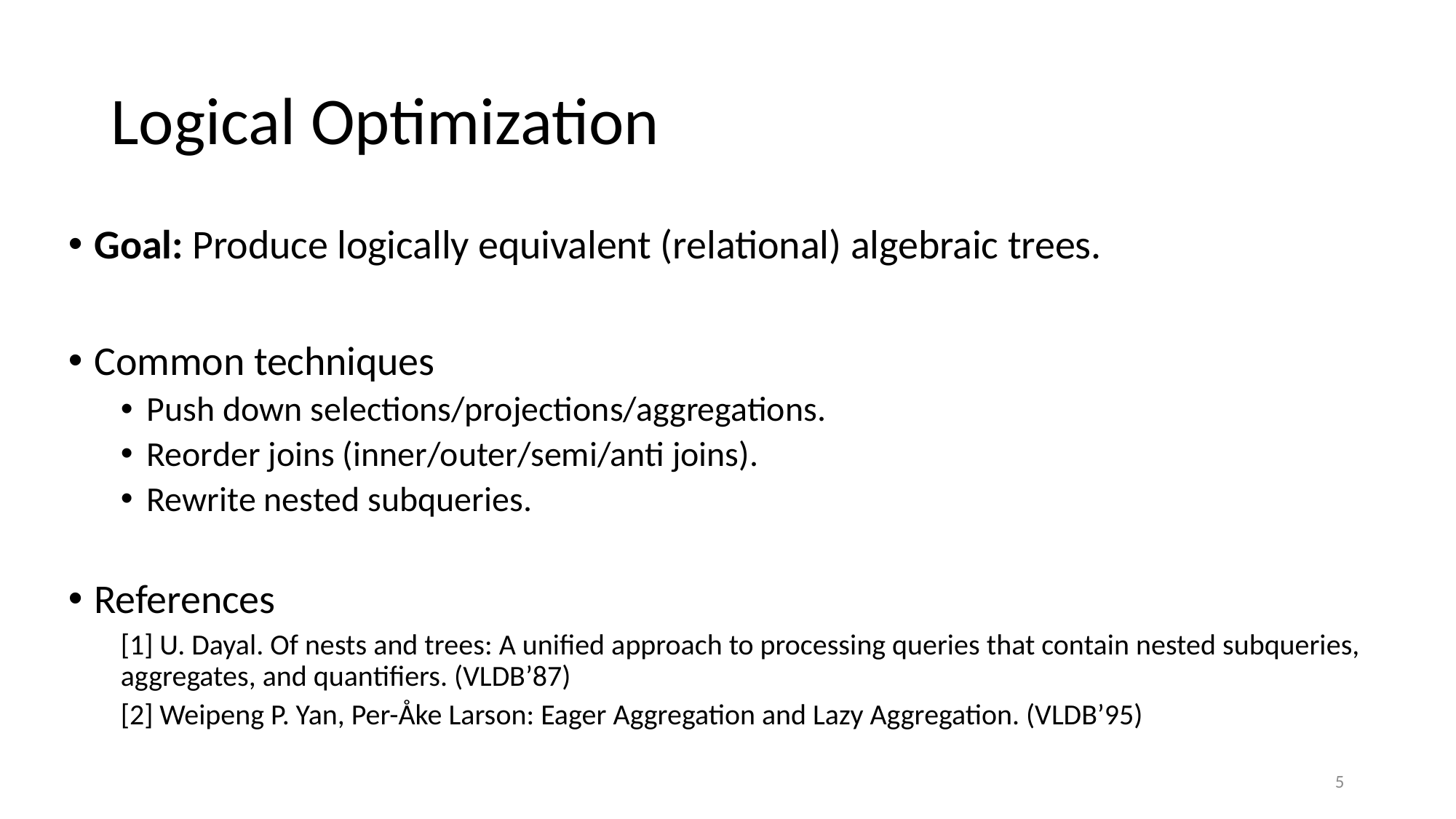

# Logical Optimization
Goal: Produce logically equivalent (relational) algebraic trees.

Common techniques
Push down selections/projections/aggregations.
Reorder joins (inner/outer/semi/anti joins).
Rewrite nested subqueries.

References
[1] U. Dayal. Of nests and trees: A unified approach to processing queries that contain nested subqueries, aggregates, and quantifiers. (VLDB’87)
[2] Weipeng P. Yan, Per-Åke Larson: Eager Aggregation and Lazy Aggregation. (VLDB’95)

5